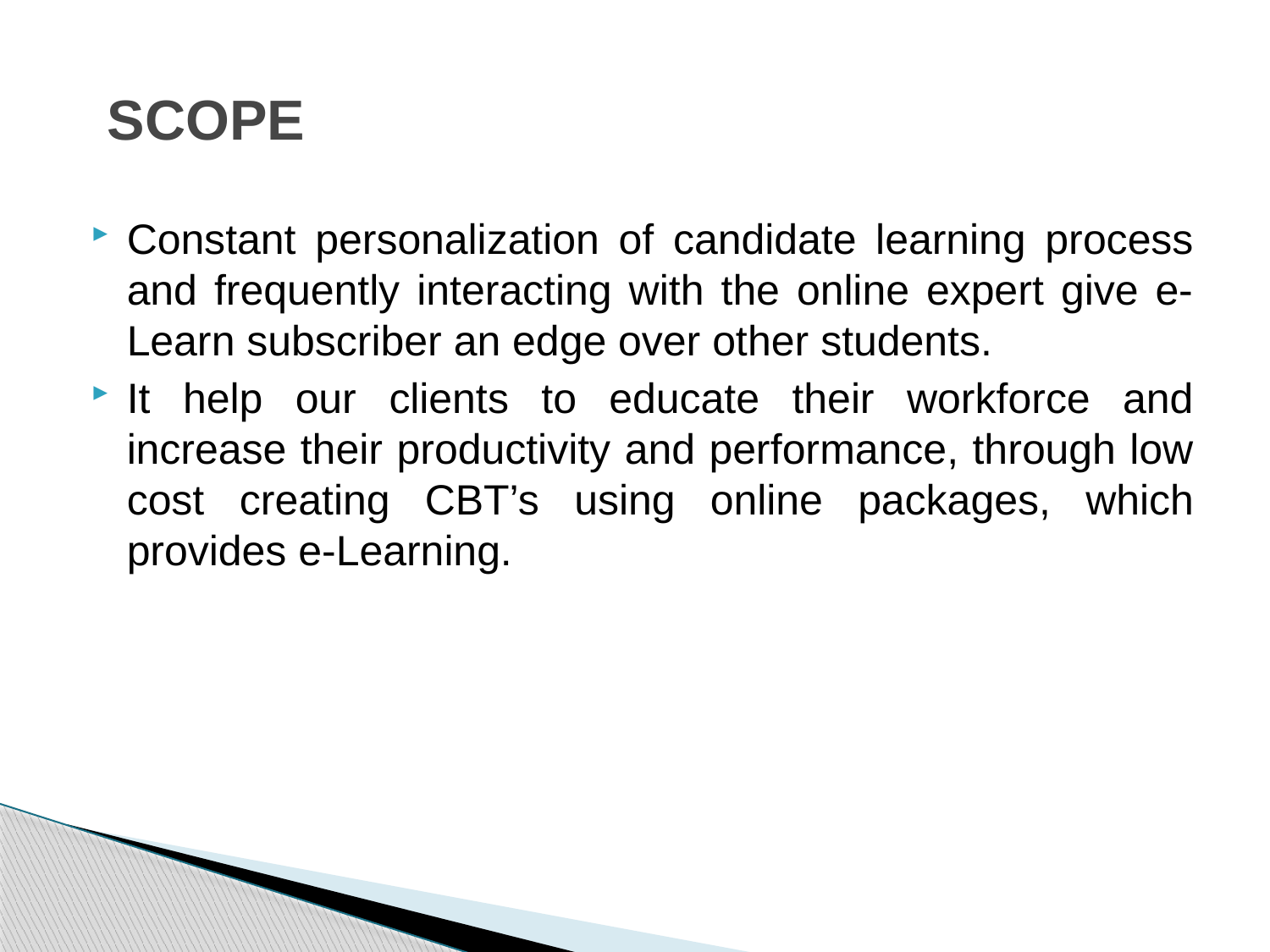

# SCOPE
Constant personalization of candidate learning process and frequently interacting with the online expert give e-Learn subscriber an edge over other students.
It help our clients to educate their workforce and increase their productivity and performance, through low cost creating CBT’s using online packages, which provides e-Learning.